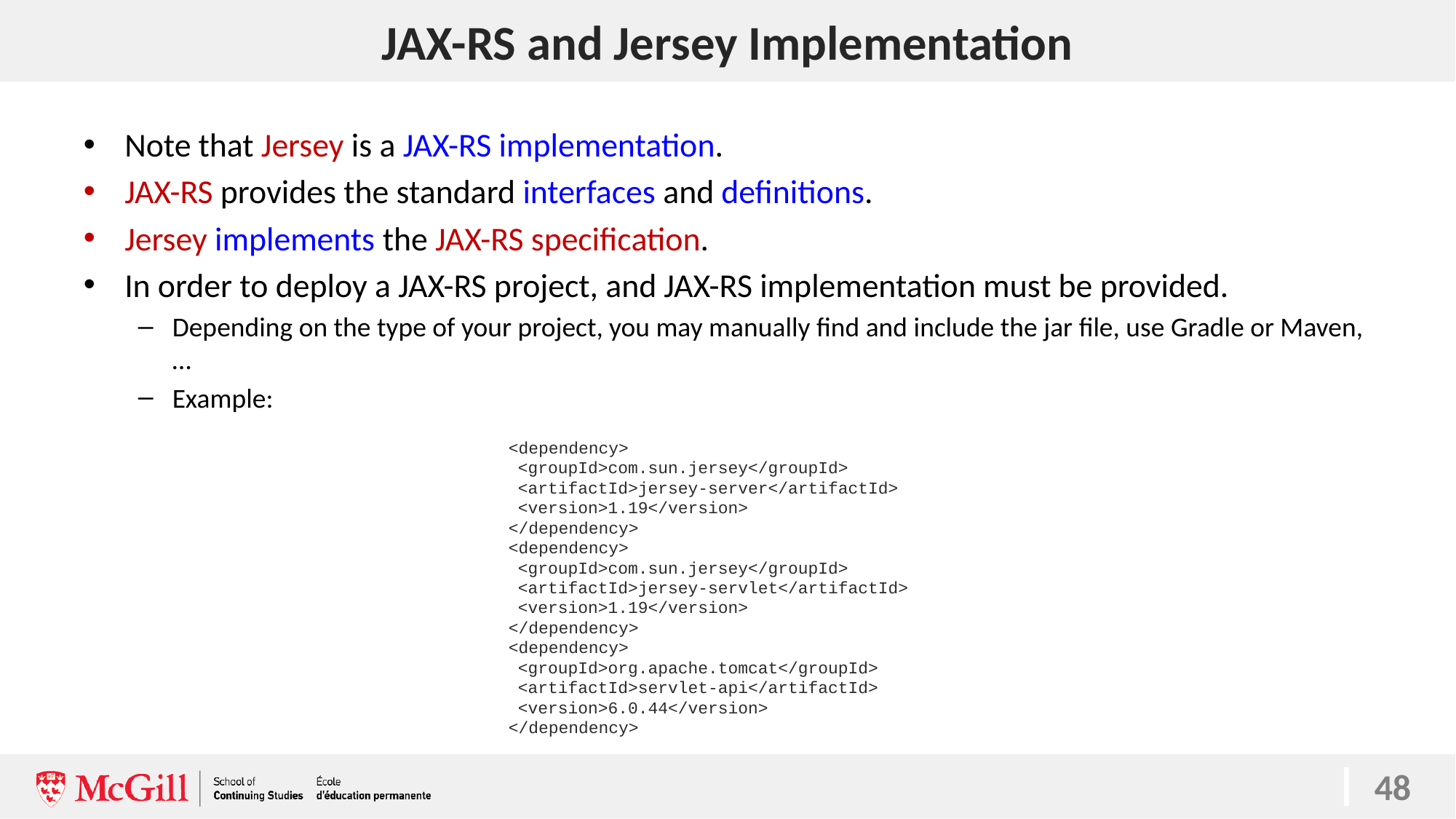

# JAX-RS and Jersey Implementation
48
Note that Jersey is a JAX-RS implementation.
JAX-RS provides the standard interfaces and definitions.
Jersey implements the JAX-RS specification.
In order to deploy a JAX-RS project, and JAX-RS implementation must be provided.
Depending on the type of your project, you may manually find and include the jar file, use Gradle or Maven, …
Example:
<dependency>
  <groupId>com.sun.jersey</groupId>
  <artifactId>jersey-server</artifactId>
  <version>1.19</version>
</dependency>
<dependency>
  <groupId>com.sun.jersey</groupId>
  <artifactId>jersey-servlet</artifactId>
  <version>1.19</version>
</dependency>
<dependency>
  <groupId>org.apache.tomcat</groupId>
  <artifactId>servlet-api</artifactId>
  <version>6.0.44</version>
</dependency>